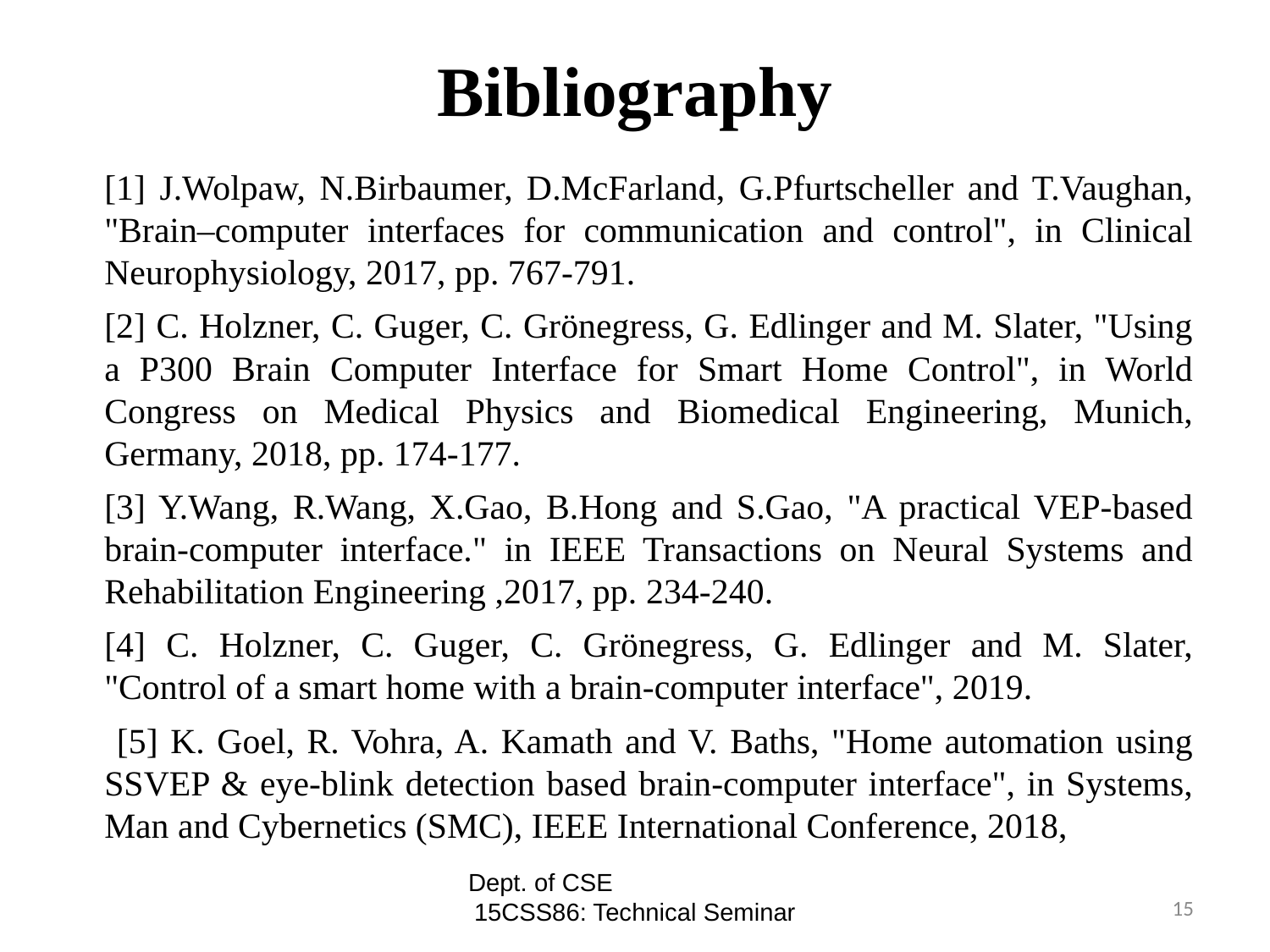

# Bibliography
[1] J.Wolpaw, N.Birbaumer, D.McFarland, G.Pfurtscheller and T.Vaughan, "Brain–computer interfaces for communication and control", in Clinical Neurophysiology, 2017, pp. 767-791.
[2] C. Holzner, C. Guger, C. Grönegress, G. Edlinger and M. Slater, "Using a P300 Brain Computer Interface for Smart Home Control", in World Congress on Medical Physics and Biomedical Engineering, Munich, Germany, 2018, pp. 174-177.
[3] Y.Wang, R.Wang, X.Gao, B.Hong and S.Gao, "A practical VEP-based brain-computer interface." in IEEE Transactions on Neural Systems and Rehabilitation Engineering ,2017, pp. 234-240.
[4] C. Holzner, C. Guger, C. Grönegress, G. Edlinger and M. Slater, "Control of a smart home with a brain-computer interface", 2019.
 [5] K. Goel, R. Vohra, A. Kamath and V. Baths, "Home automation using SSVEP & eye-blink detection based brain-computer interface", in Systems, Man and Cybernetics (SMC), IEEE International Conference, 2018,
Dept. of CSE                            15CSS86: Technical Seminar
15